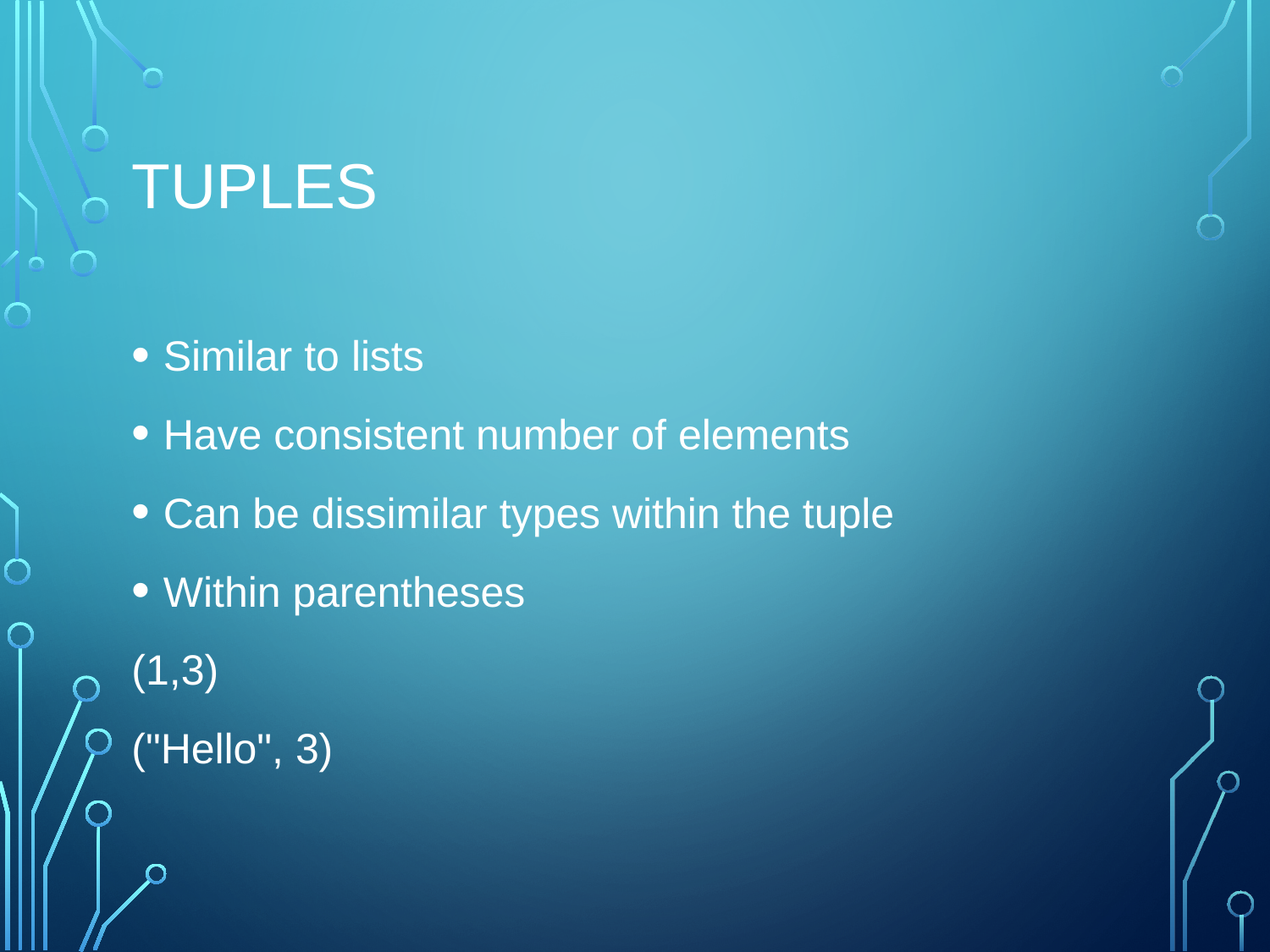

# Tuples
Similar to lists
Have consistent number of elements
Can be dissimilar types within the tuple
Within parentheses
(1,3)
("Hello", 3)